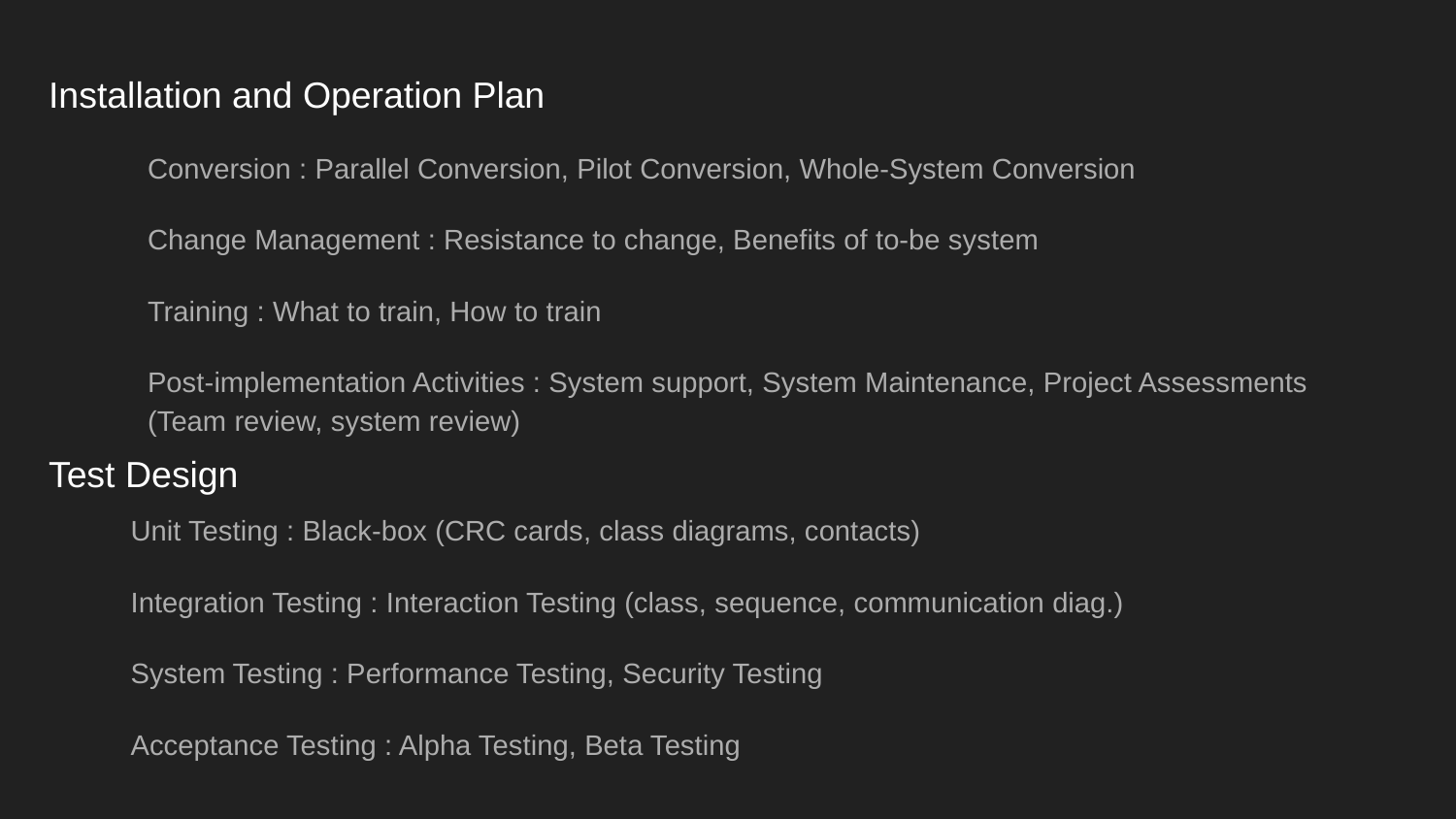

# Installation and Operation Plan
Conversion : Parallel Conversion, Pilot Conversion, Whole-System Conversion
Change Management : Resistance to change, Benefits of to-be system
Training : What to train, How to train
Post-implementation Activities : System support, System Maintenance, Project Assessments (Team review, system review)
Test Design
Unit Testing : Black-box (CRC cards, class diagrams, contacts)
Integration Testing : Interaction Testing (class, sequence, communication diag.)
System Testing : Performance Testing, Security Testing
Acceptance Testing : Alpha Testing, Beta Testing